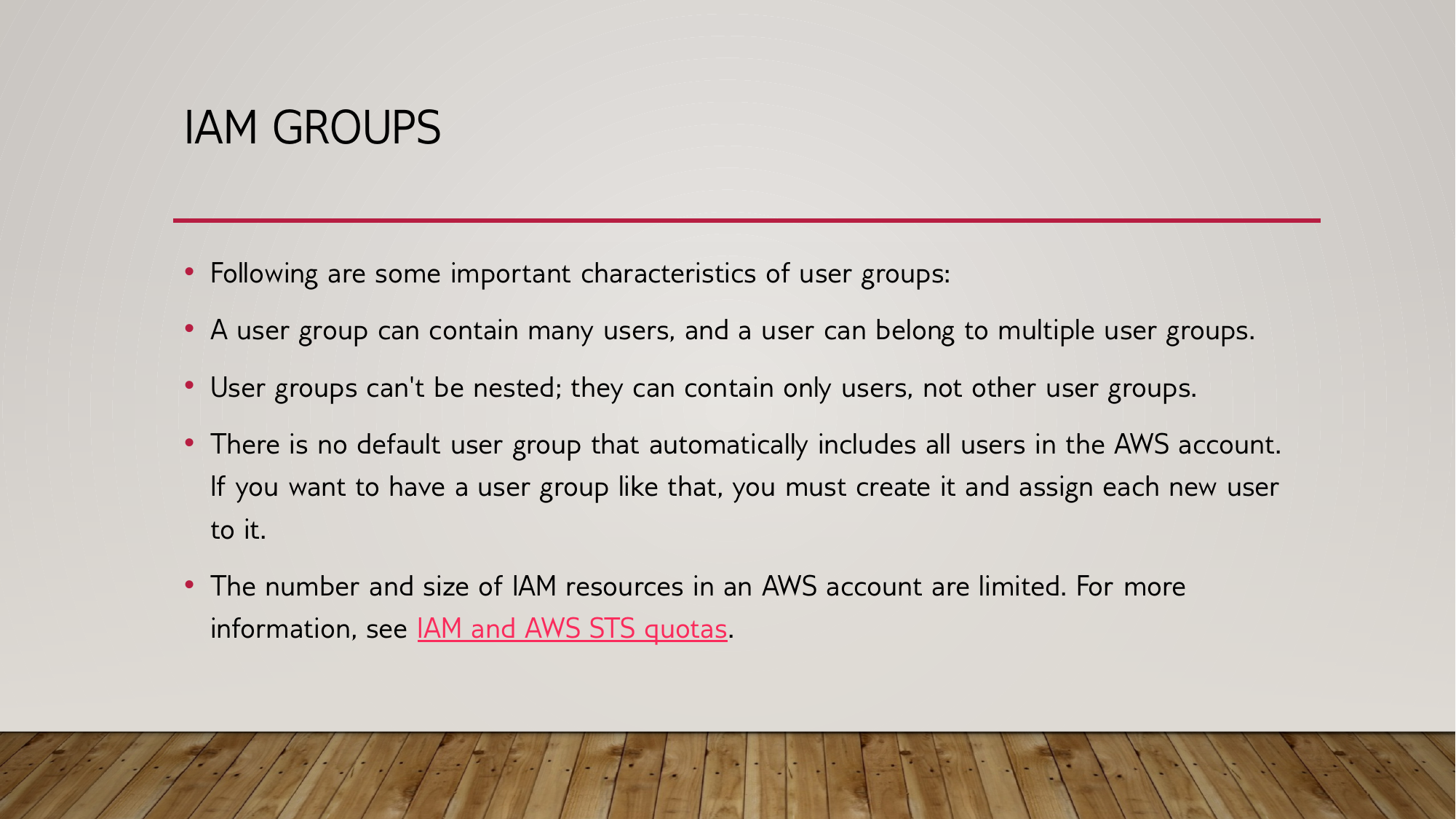

# IAM Groups
Following are some important characteristics of user groups:
A user group can contain many users, and a user can belong to multiple user groups.
User groups can't be nested; they can contain only users, not other user groups.
There is no default user group that automatically includes all users in the AWS account. If you want to have a user group like that, you must create it and assign each new user to it.
The number and size of IAM resources in an AWS account are limited. For more information, see IAM and AWS STS quotas.